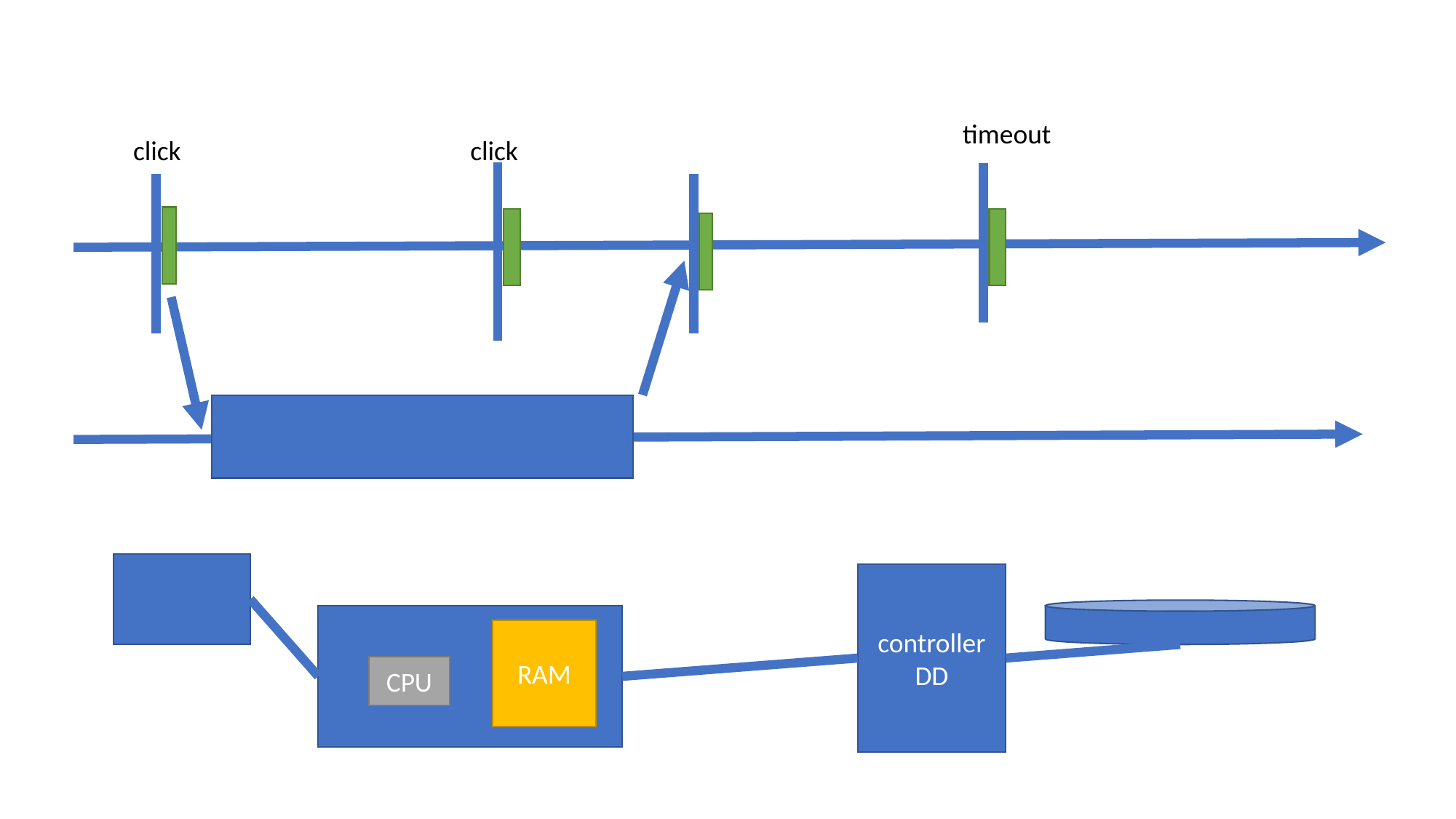

timeout
click
click

controller DD

RAM
CPU